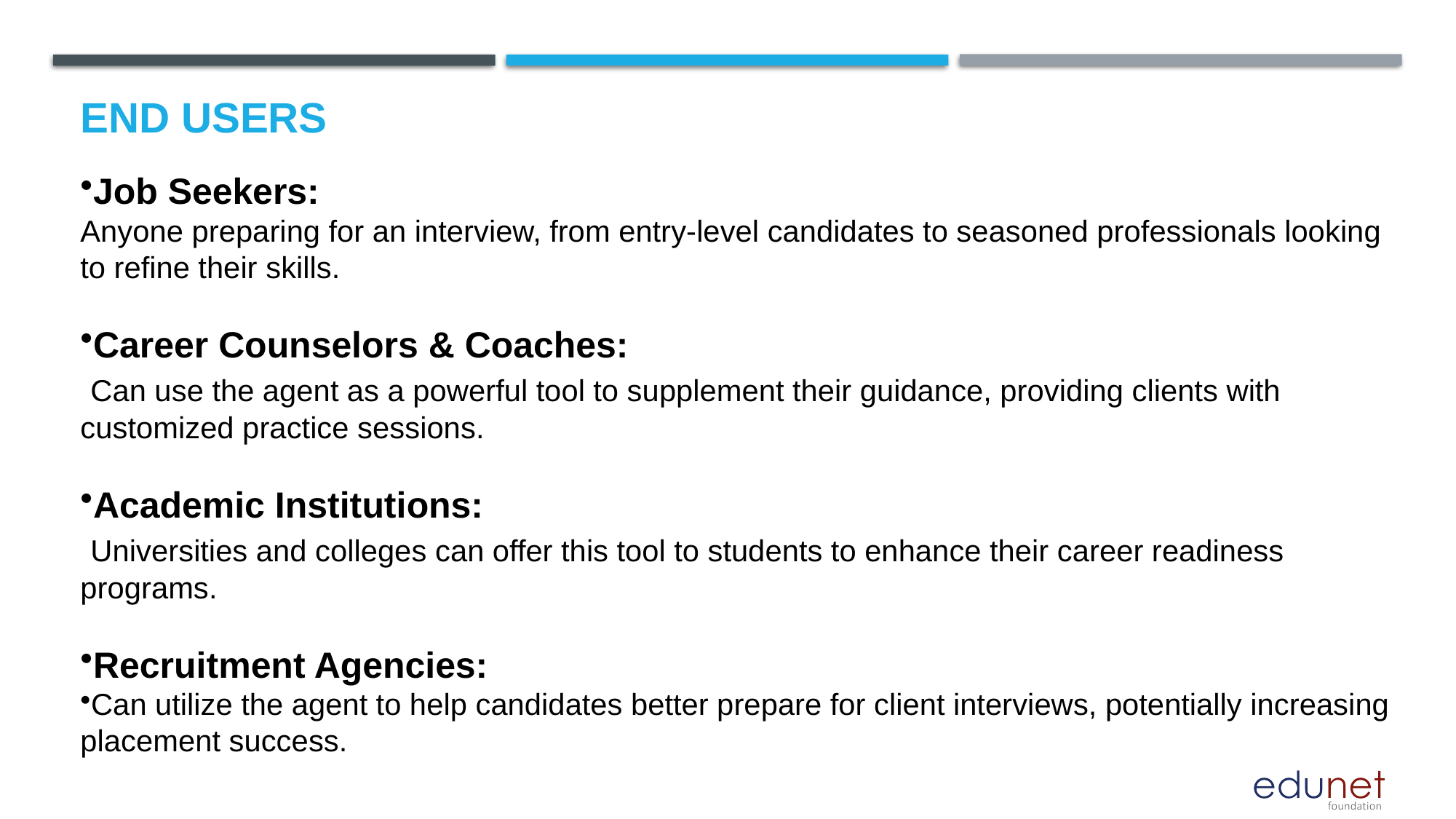

# End users
Job Seekers:
Anyone preparing for an interview, from entry-level candidates to seasoned professionals looking to refine their skills.

Career Counselors & Coaches:
 Can use the agent as a powerful tool to supplement their guidance, providing clients with customized practice sessions.

Academic Institutions:
 Universities and colleges can offer this tool to students to enhance their career readiness programs.

Recruitment Agencies:
Can utilize the agent to help candidates better prepare for client interviews, potentially increasing placement success.